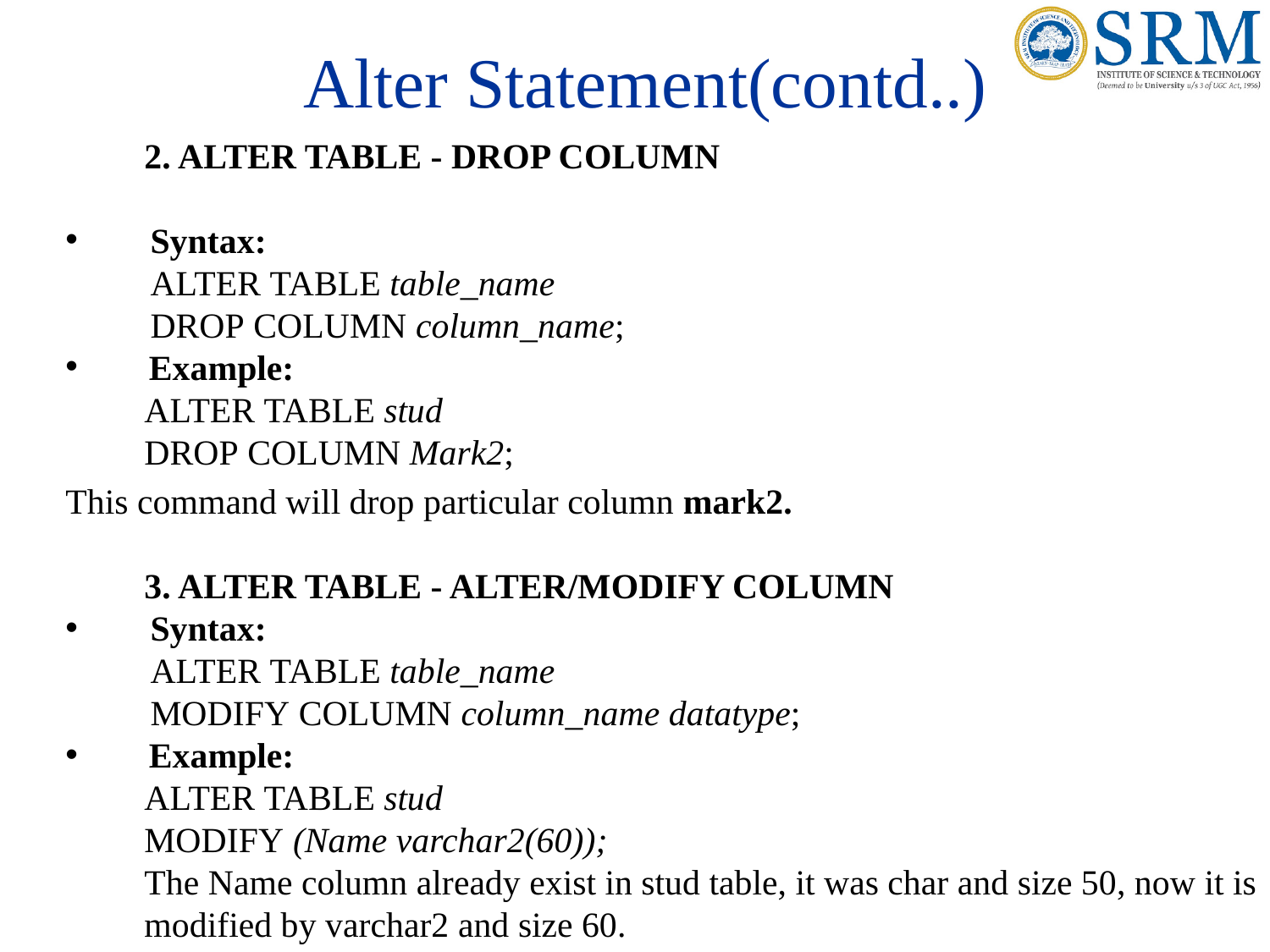

# Alter Statement(contd..)
2. ALTER TABLE - DROP COLUMN

Syntax:
	ALTER TABLE table_name
DROP COLUMN column_name;
    Example:
ALTER TABLE stud
DROP COLUMN Mark2;
This command will drop particular column mark2.

3. ALTER TABLE - ALTER/MODIFY COLUMN
Syntax:
	ALTER TABLE table_name
MODIFY COLUMN column_name datatype;
    Example:
ALTER TABLE stud
MODIFY (Name varchar2(60));
The Name column already exist in stud table, it was char and size 50, now it is modified by varchar2 and size 60.